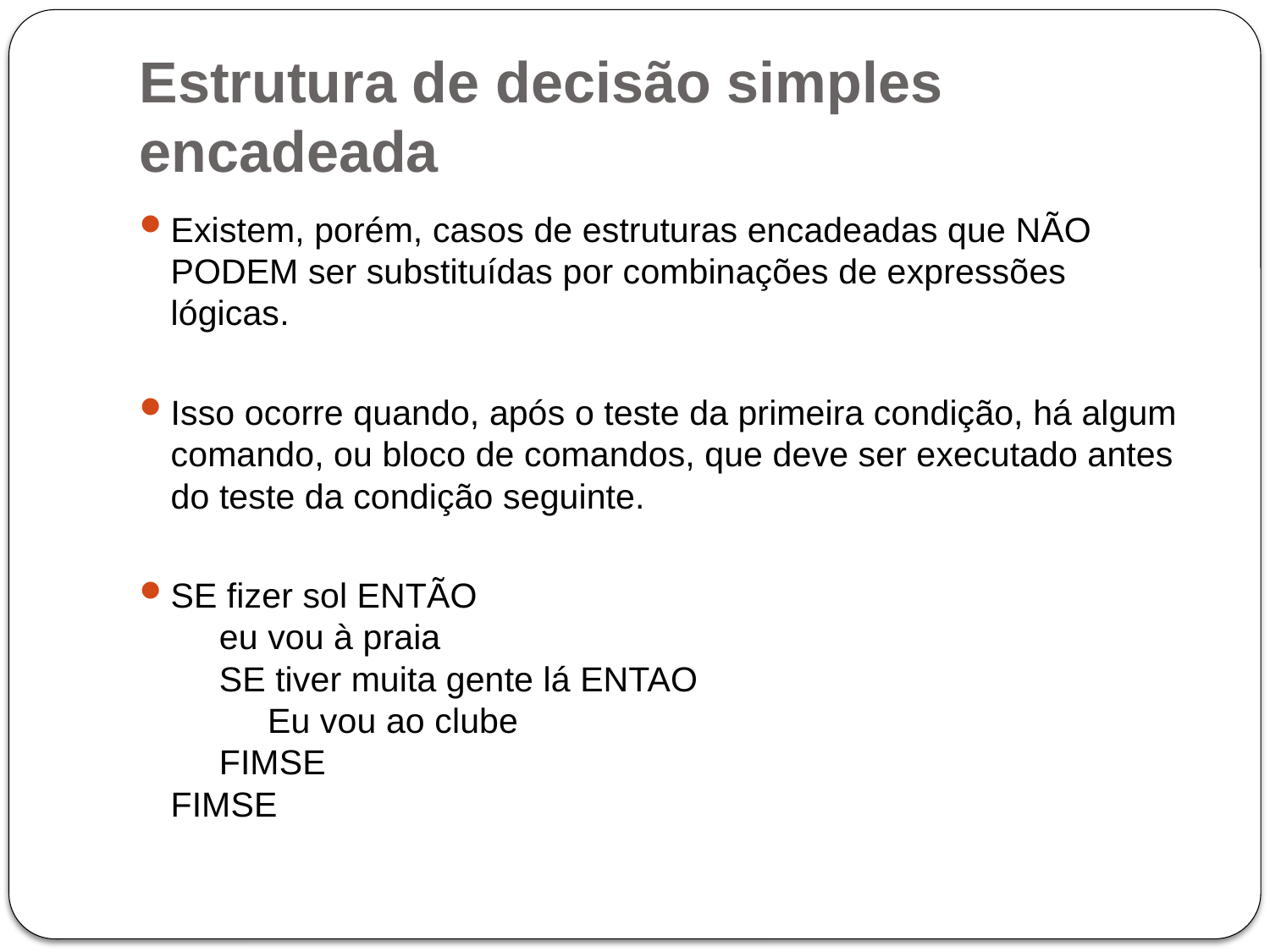

# Estrutura de decisão simples encadeada
Existem, porém, casos de estruturas encadeadas que NÃO PODEM ser substituídas por combinações de expressões lógicas.

Isso ocorre quando, após o teste da primeira condição, há algum comando, ou bloco de comandos, que deve ser executado antes do teste da condição seguinte.

SE fizer sol ENTÃO
     eu vou à praia
     SE tiver muita gente lá ENTAO
          Eu vou ao clube
     FIMSE
FIMSE